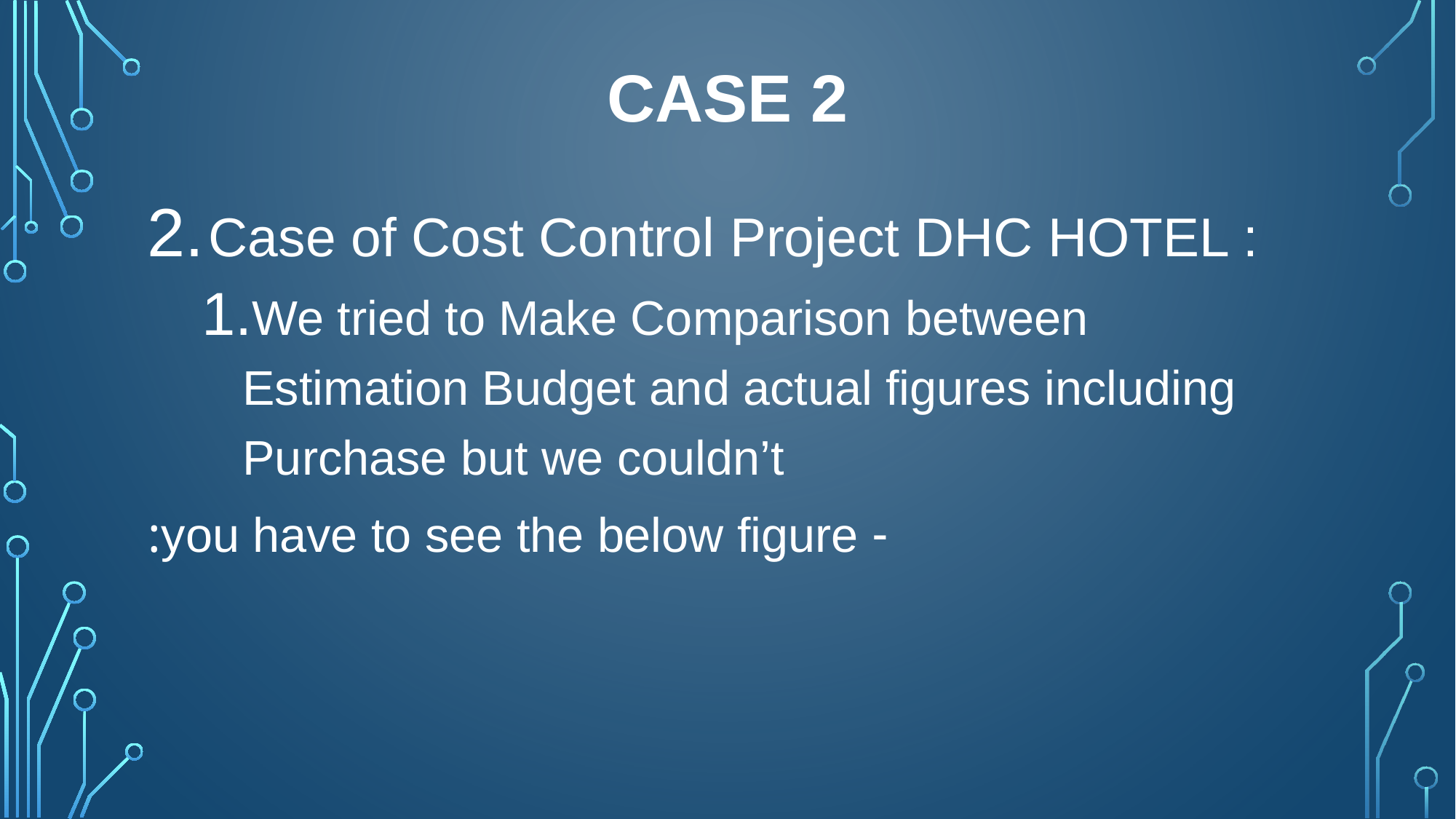

# Case 2
Case of Cost Control Project DHC HOTEL :
We tried to Make Comparison between Estimation Budget and actual figures including Purchase but we couldn’t
- you have to see the below figure: